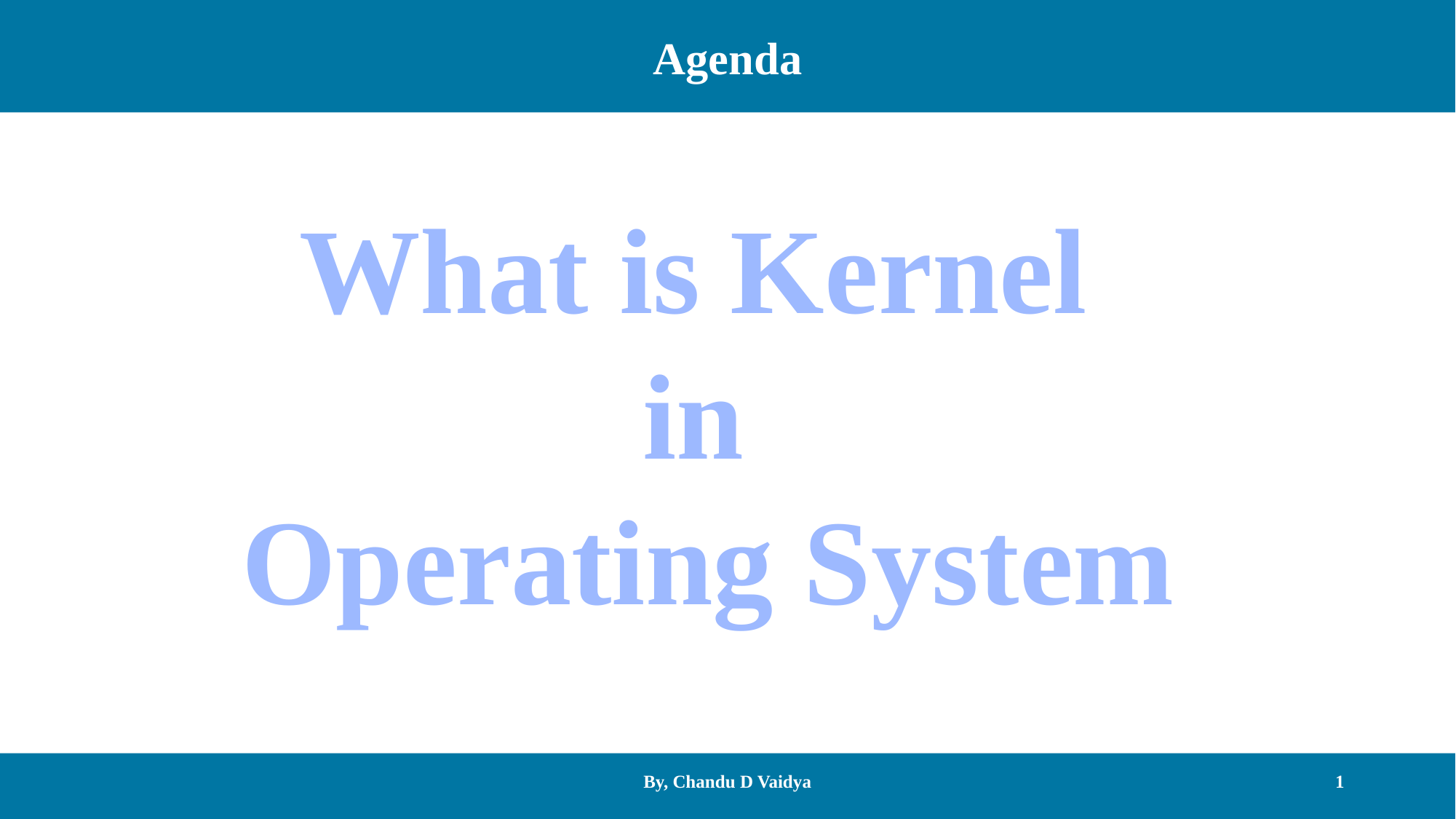

Agenda

What is Kernel
in
Operating System

By, Chandu D Vaidya
1